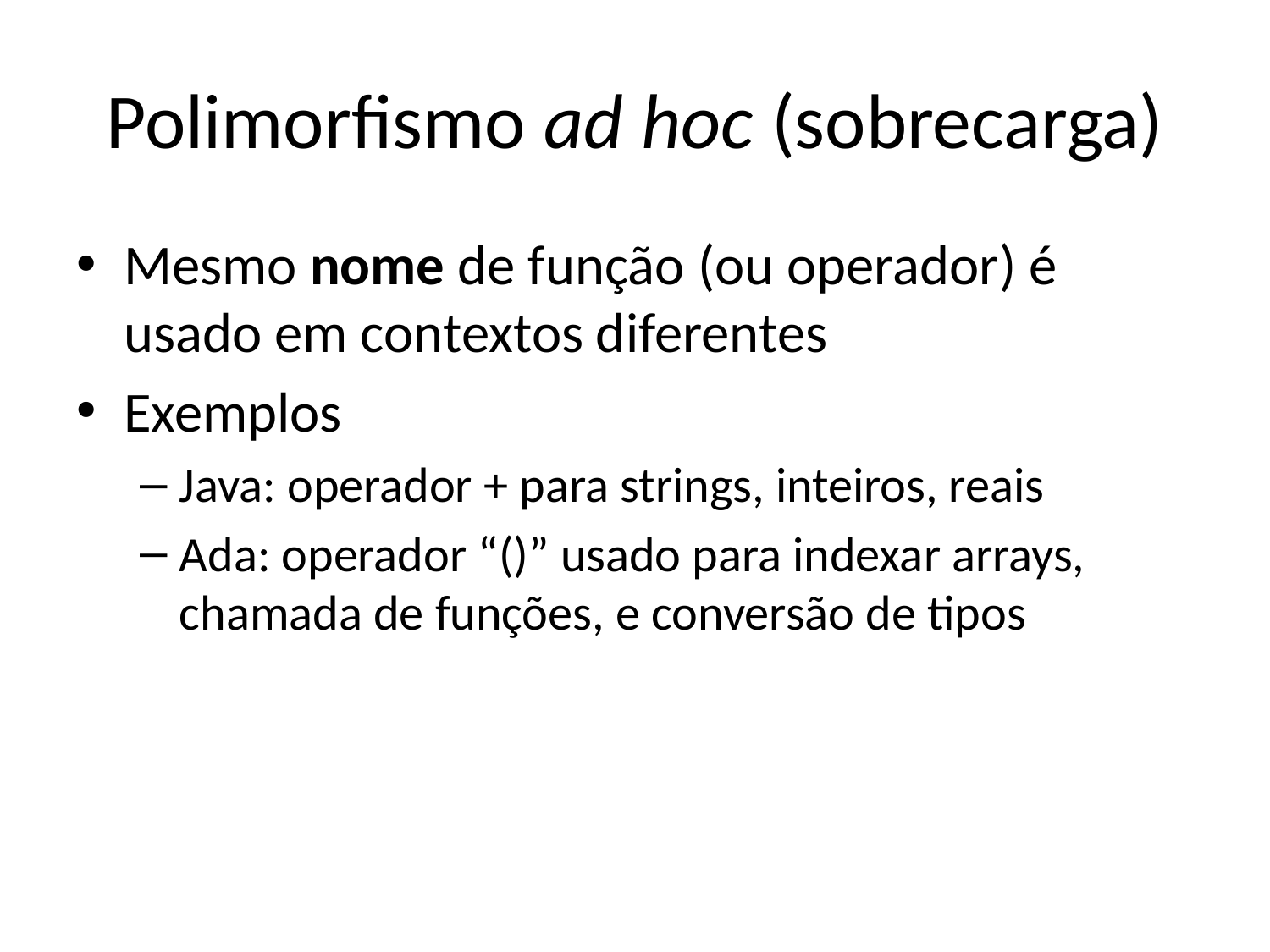

# Polimorfismo ad hoc (sobrecarga)
Mesmo nome de função (ou operador) é usado em contextos diferentes
Exemplos
Java: operador + para strings, inteiros, reais
Ada: operador “()” usado para indexar arrays, chamada de funções, e conversão de tipos